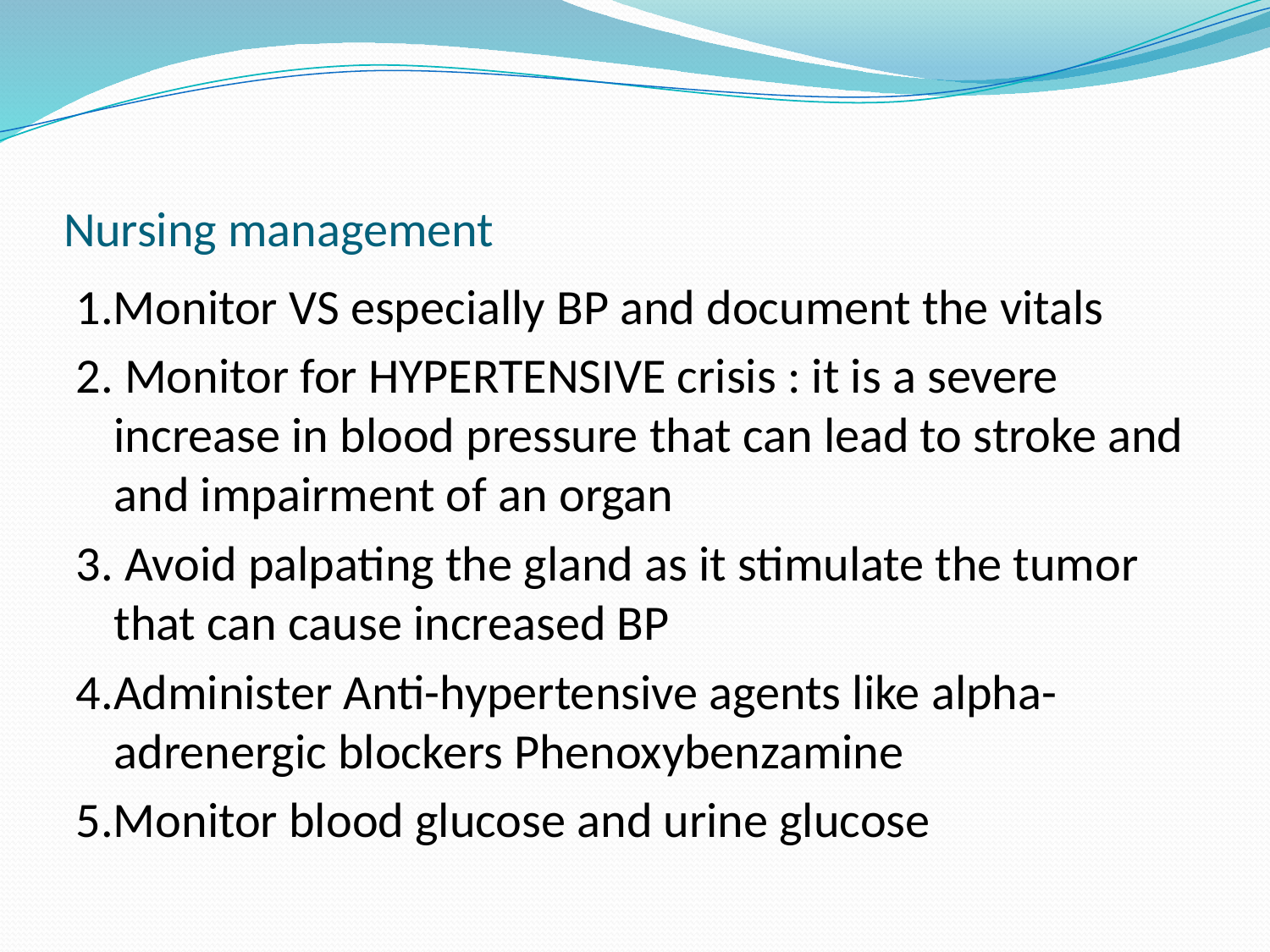

# Nursing management
1.Monitor VS especially BP and document the vitals
2. Monitor for HYPERTENSIVE crisis : it is a severe increase in blood pressure that can lead to stroke and and impairment of an organ
3. Avoid palpating the gland as it stimulate the tumor that can cause increased BP
4.Administer Anti-hypertensive agents like alpha-adrenergic blockers Phenoxybenzamine
5.Monitor blood glucose and urine glucose